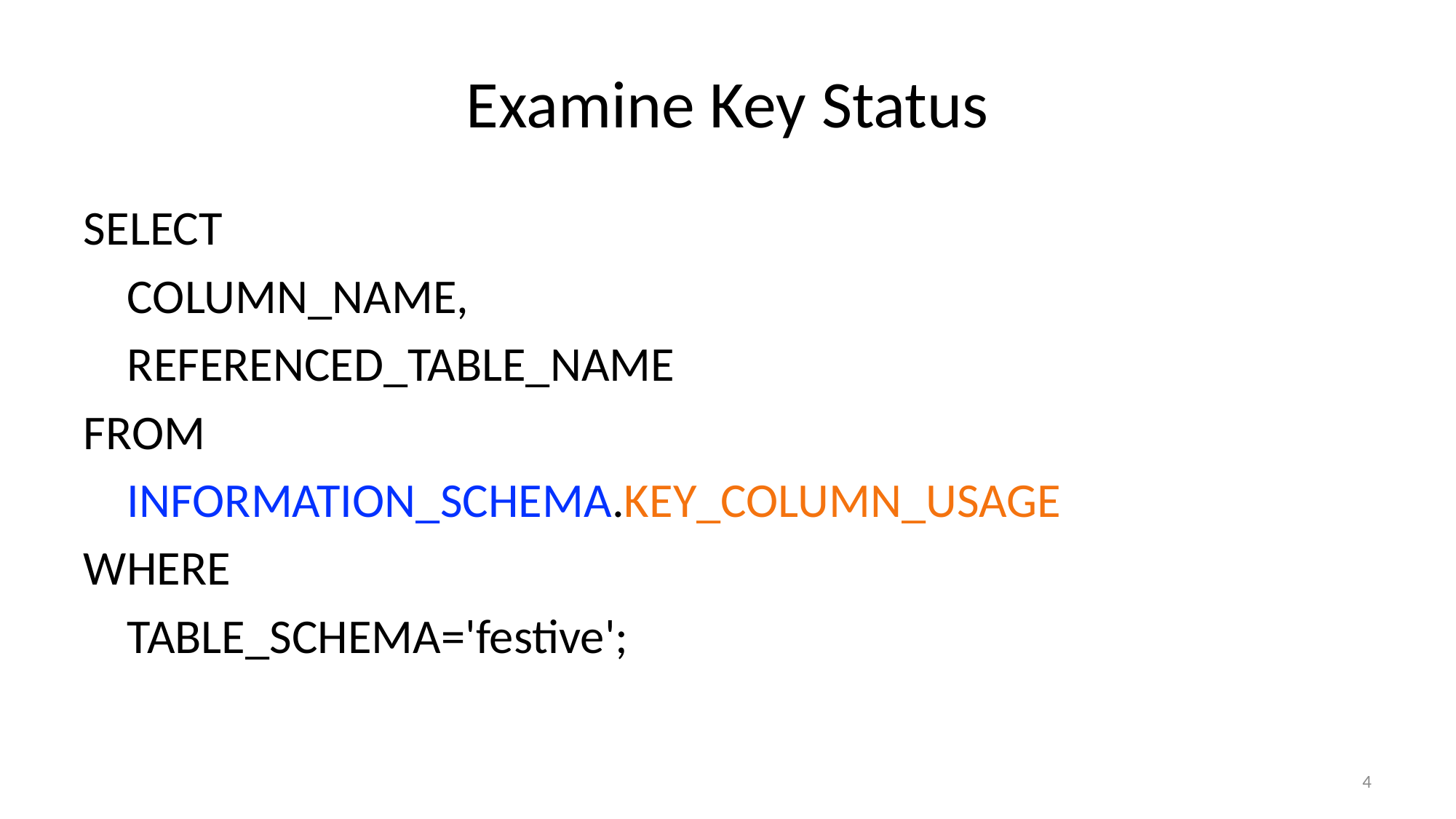

# Examine Key Status
SELECT
    COLUMN_NAME,
    REFERENCED_TABLE_NAME
FROM
    INFORMATION_SCHEMA.KEY_COLUMN_USAGE
WHERE
    TABLE_SCHEMA='festive';

4